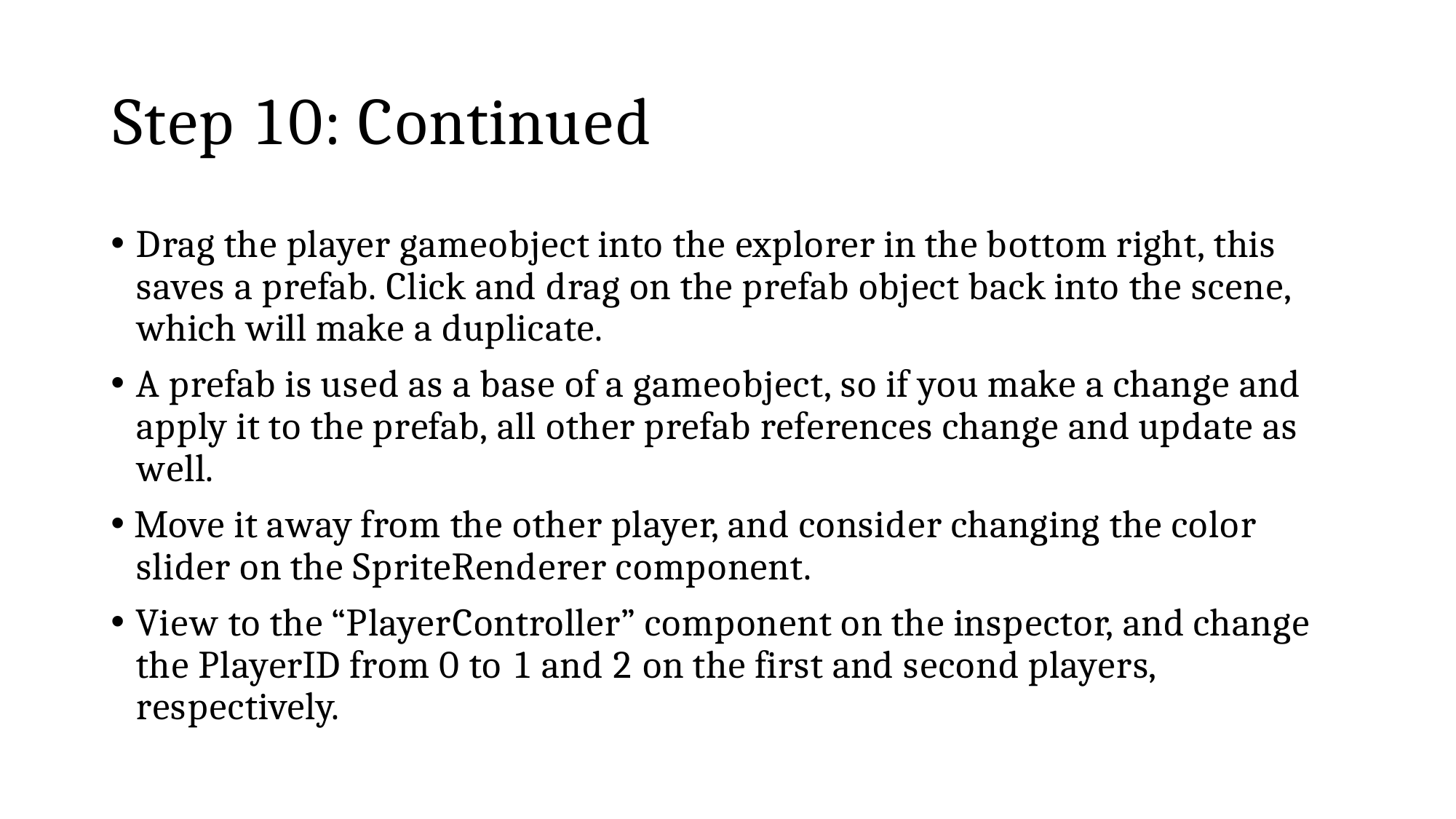

# Step 10: Continued
Drag the player gameobject into the explorer in the bottom right, this saves a prefab. Click and drag on the prefab object back into the scene, which will make a duplicate.
A prefab is used as a base of a gameobject, so if you make a change and apply it to the prefab, all other prefab references change and update as well.
Move it away from the other player, and consider changing the color slider on the SpriteRenderer component.
View to the “PlayerController” component on the inspector, and change the PlayerID from 0 to 1 and 2 on the first and second players, respectively.